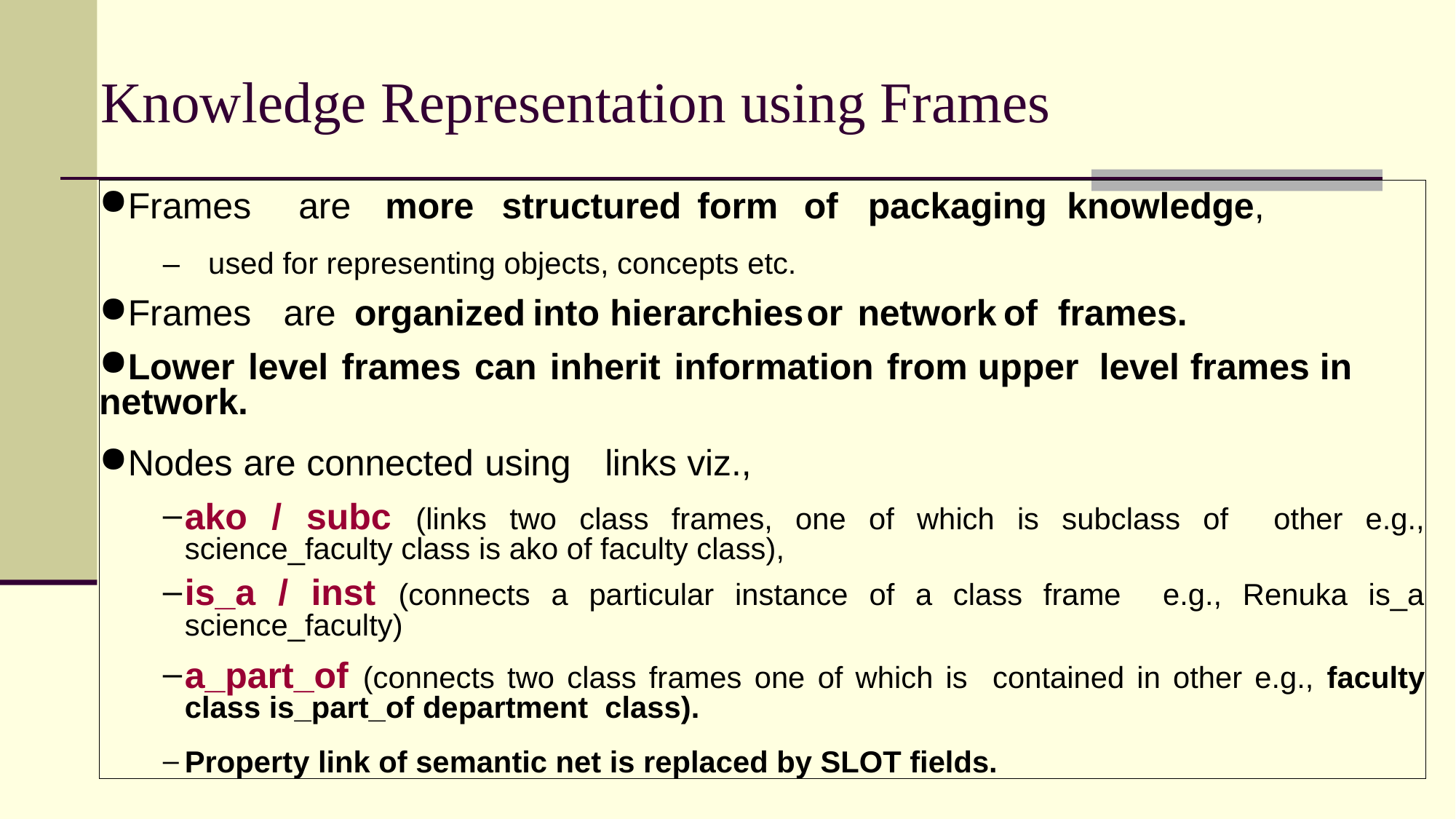

# Knowledge Representation using Frames
Frames	are	more	structured	form	of	packaging  knowledge,
–	used for representing objects, concepts etc.
Frames	are	organized	into	hierarchies	or	network	of  frames.
Lower level frames can inherit information from upper  level frames in network.
Nodes are connected using	links viz.,
ako / subc (links two class frames, one of which is subclass of  other e.g., science_faculty class is ako of faculty class),
is_a / inst (connects a particular instance of a class frame  e.g., Renuka is_a science_faculty)
a_part_of (connects two class frames one of which is  contained in other e.g., faculty class is_part_of department  class).
Property link of semantic net is replaced by SLOT fields.